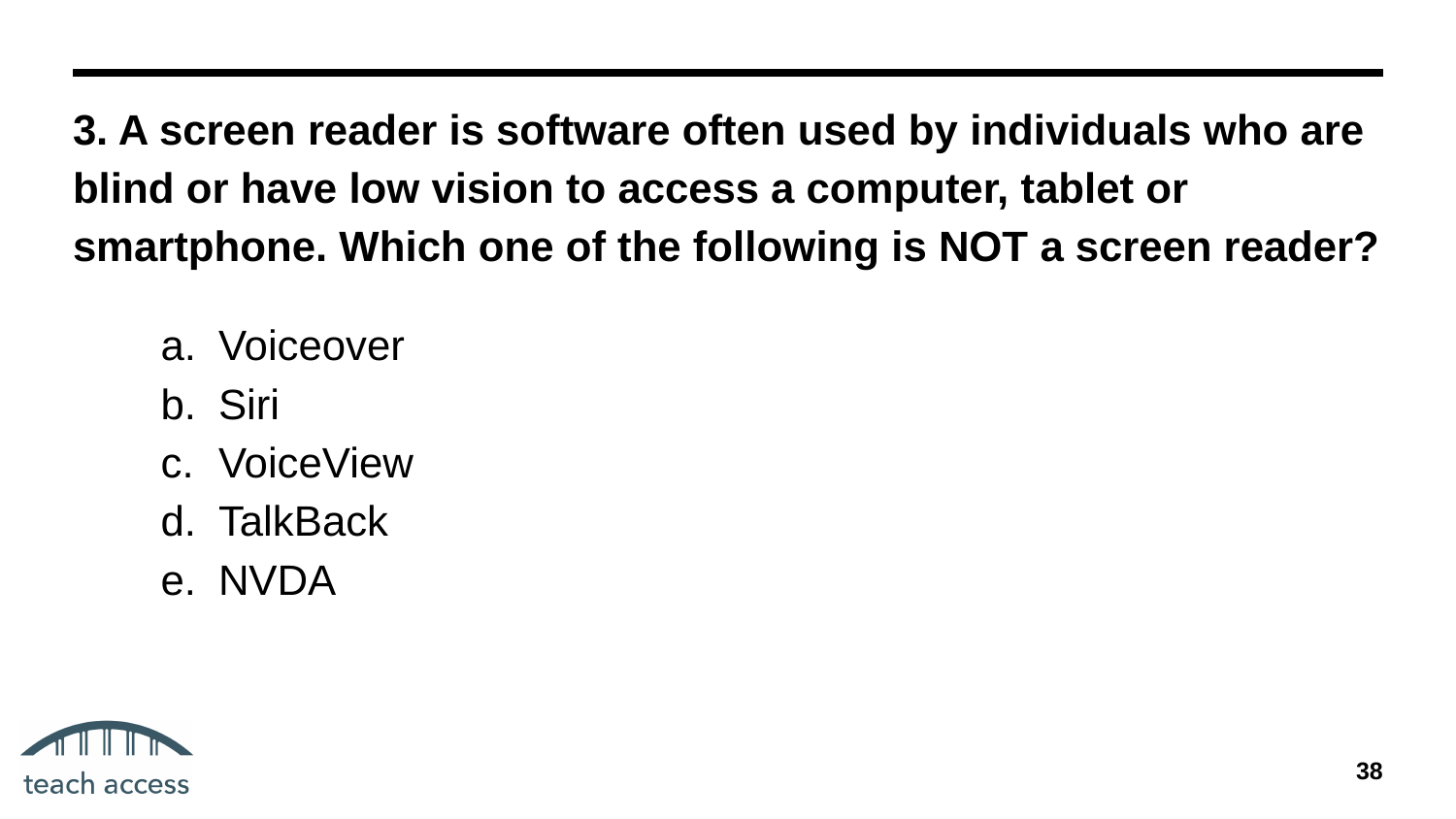

# 3. A screen reader is software often used by individuals who are blind or have low vision to access a computer, tablet or smartphone. Which one of the following is NOT a screen reader?
Voiceover
Siri
VoiceView
TalkBack
NVDA
38